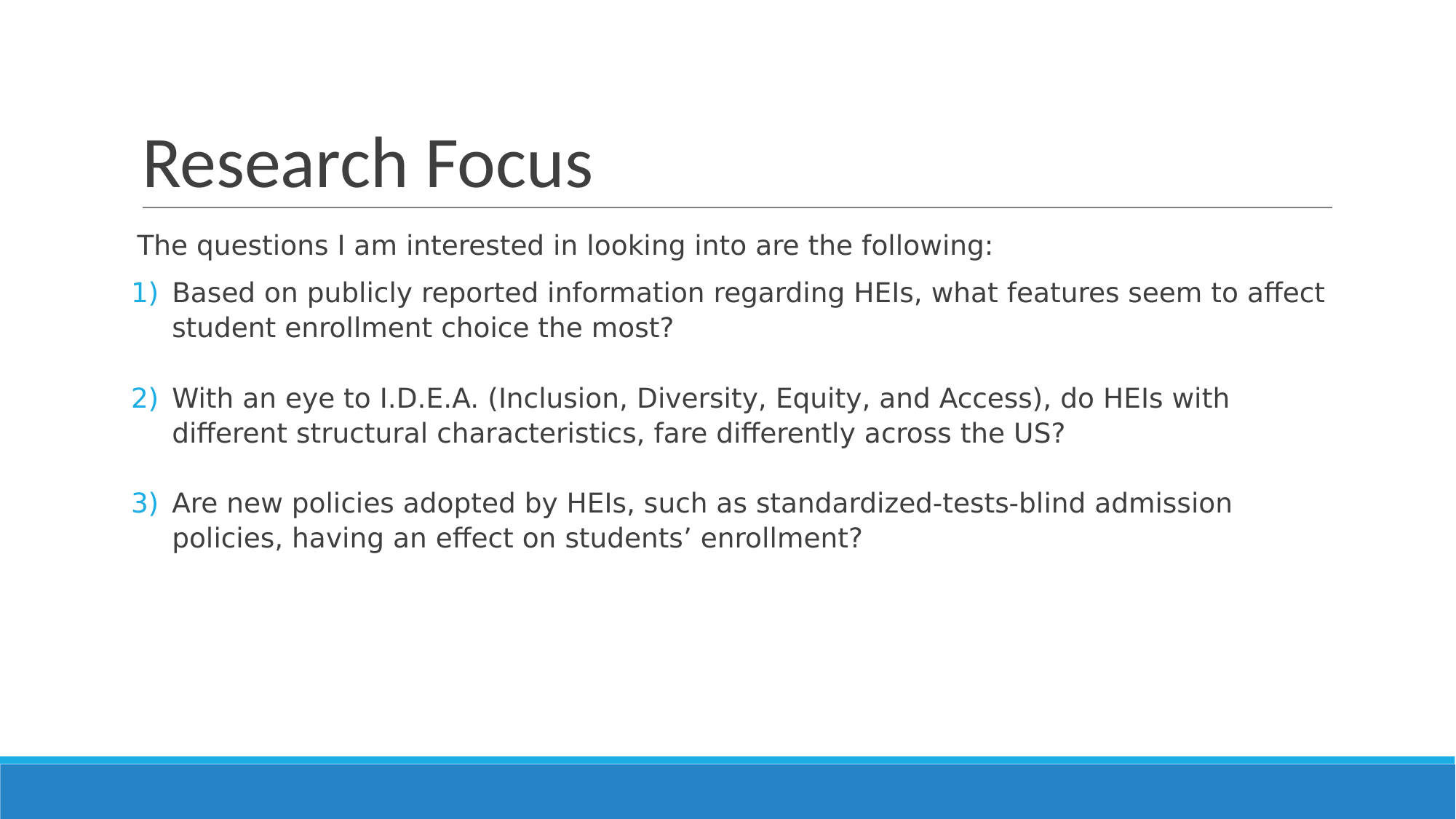

# Research Focus
The questions I am interested in looking into are the following:
Based on publicly reported information regarding HEIs, what features seem to affect student enrollment choice the most?

With an eye to I.D.E.A. (Inclusion, Diversity, Equity, and Access), do HEIs with different structural characteristics, fare differently across the US?

Are new policies adopted by HEIs, such as standardized-tests-blind admission policies, having an effect on students’ enrollment?